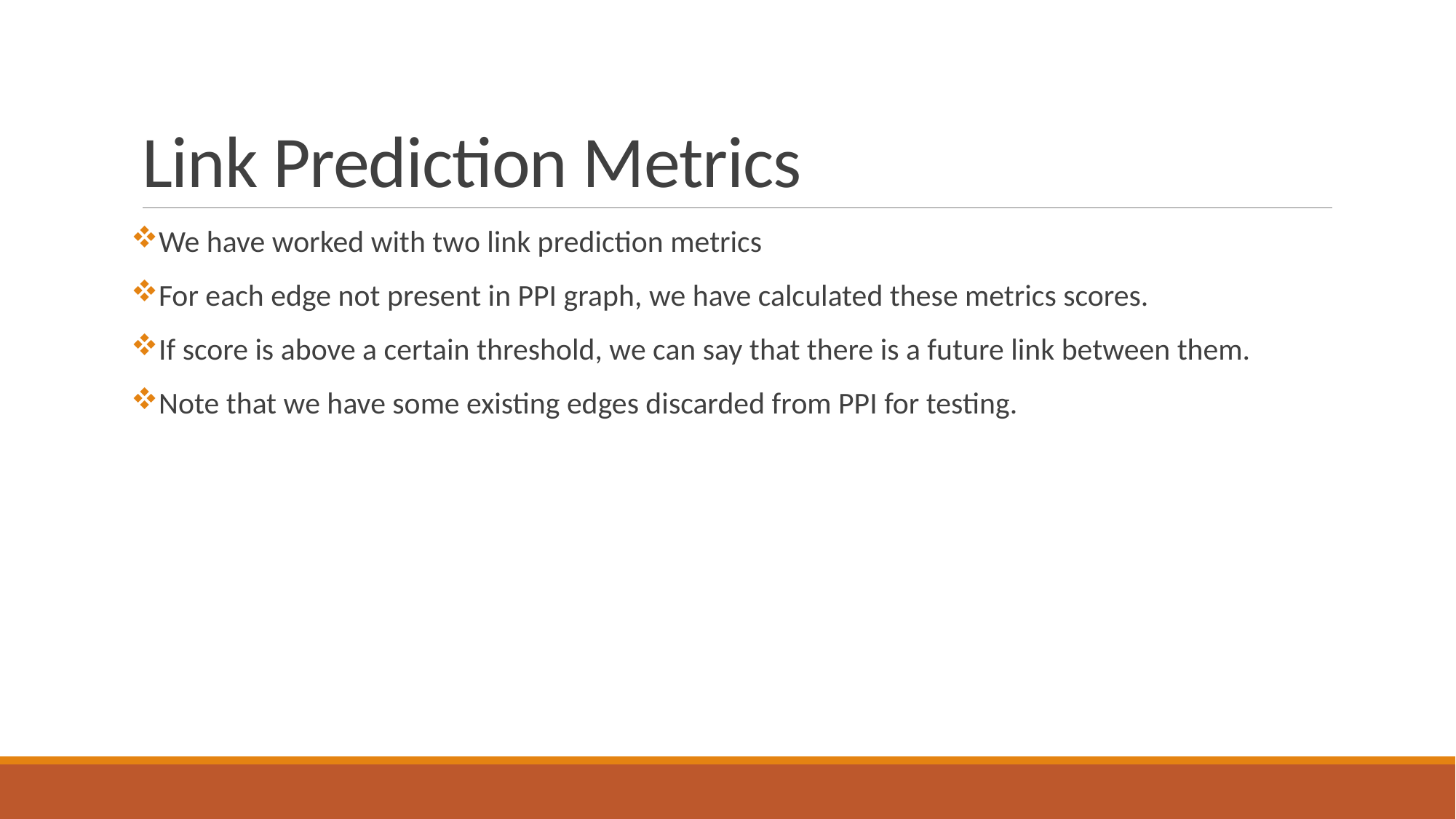

# Link Prediction Metrics
We have worked with two link prediction metrics
For each edge not present in PPI graph, we have calculated these metrics scores.
If score is above a certain threshold, we can say that there is a future link between them.
Note that we have some existing edges discarded from PPI for testing.